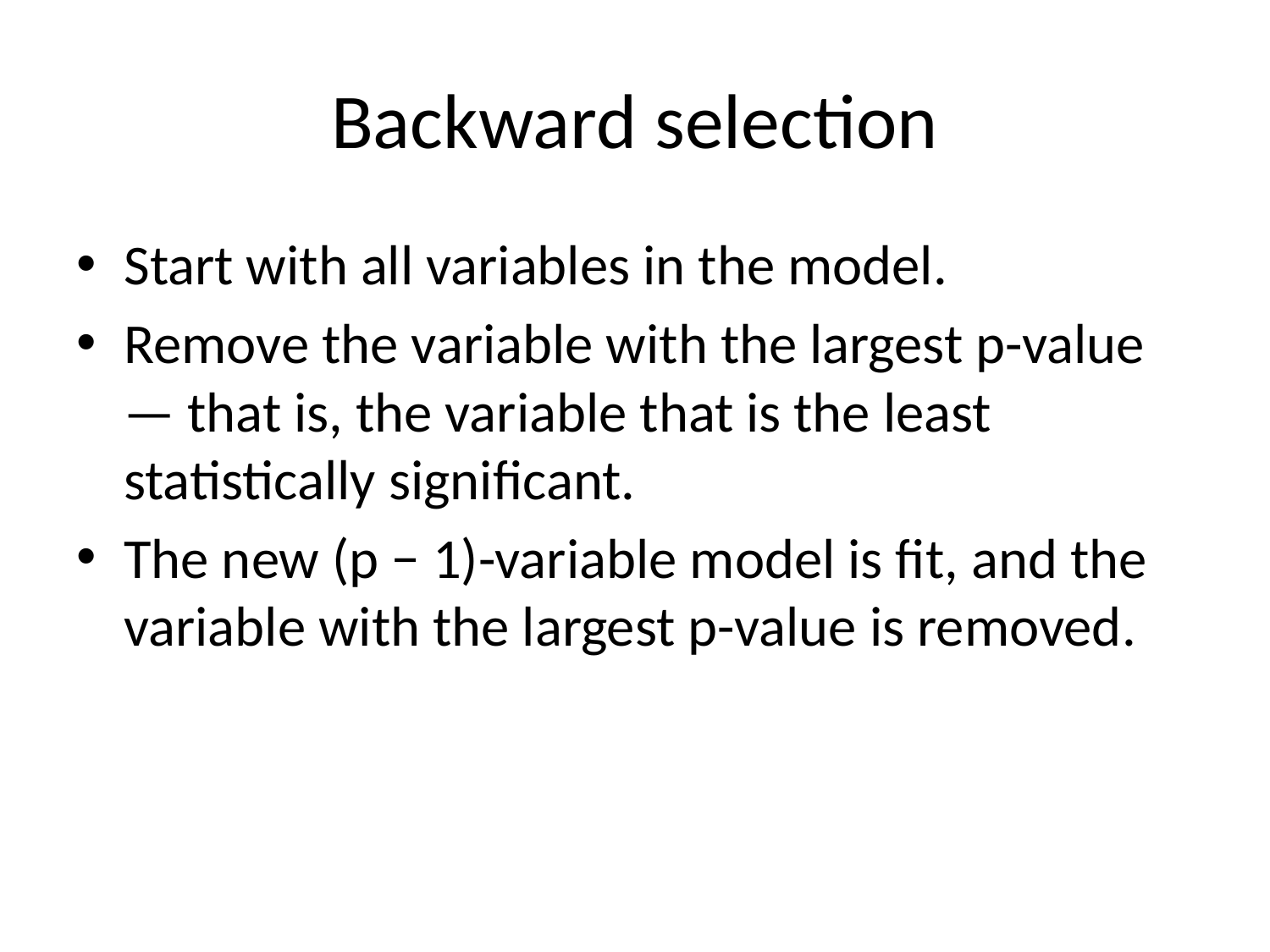

# Backward selection
Start with all variables in the model.
Remove the variable with the largest p-value — that is, the variable that is the least statistically significant.
The new (p − 1)-variable model is fit, and the variable with the largest p-value is removed.